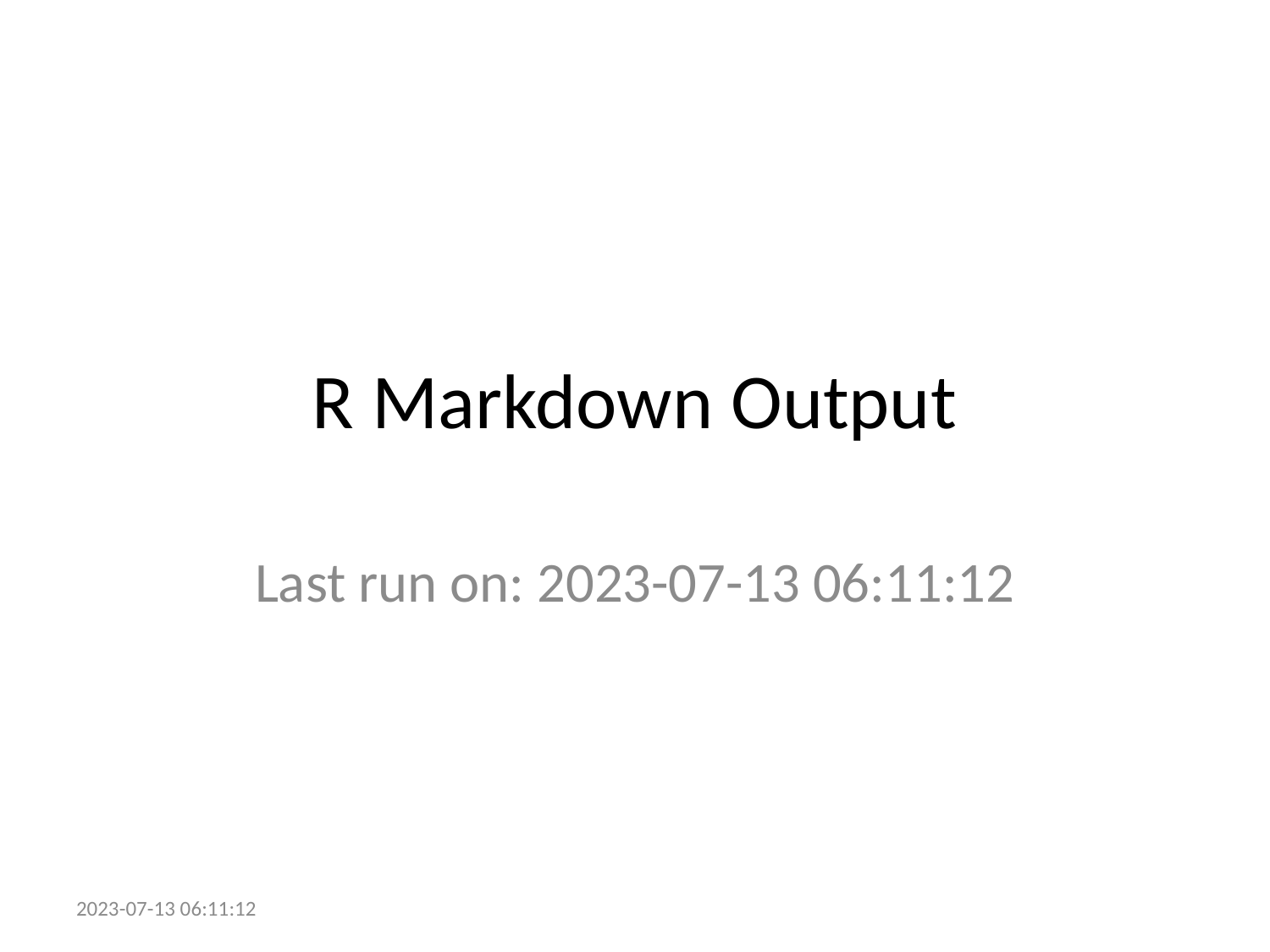

# R Markdown Output
Last run on: 2023-07-13 06:11:12
2023-07-13 06:11:12